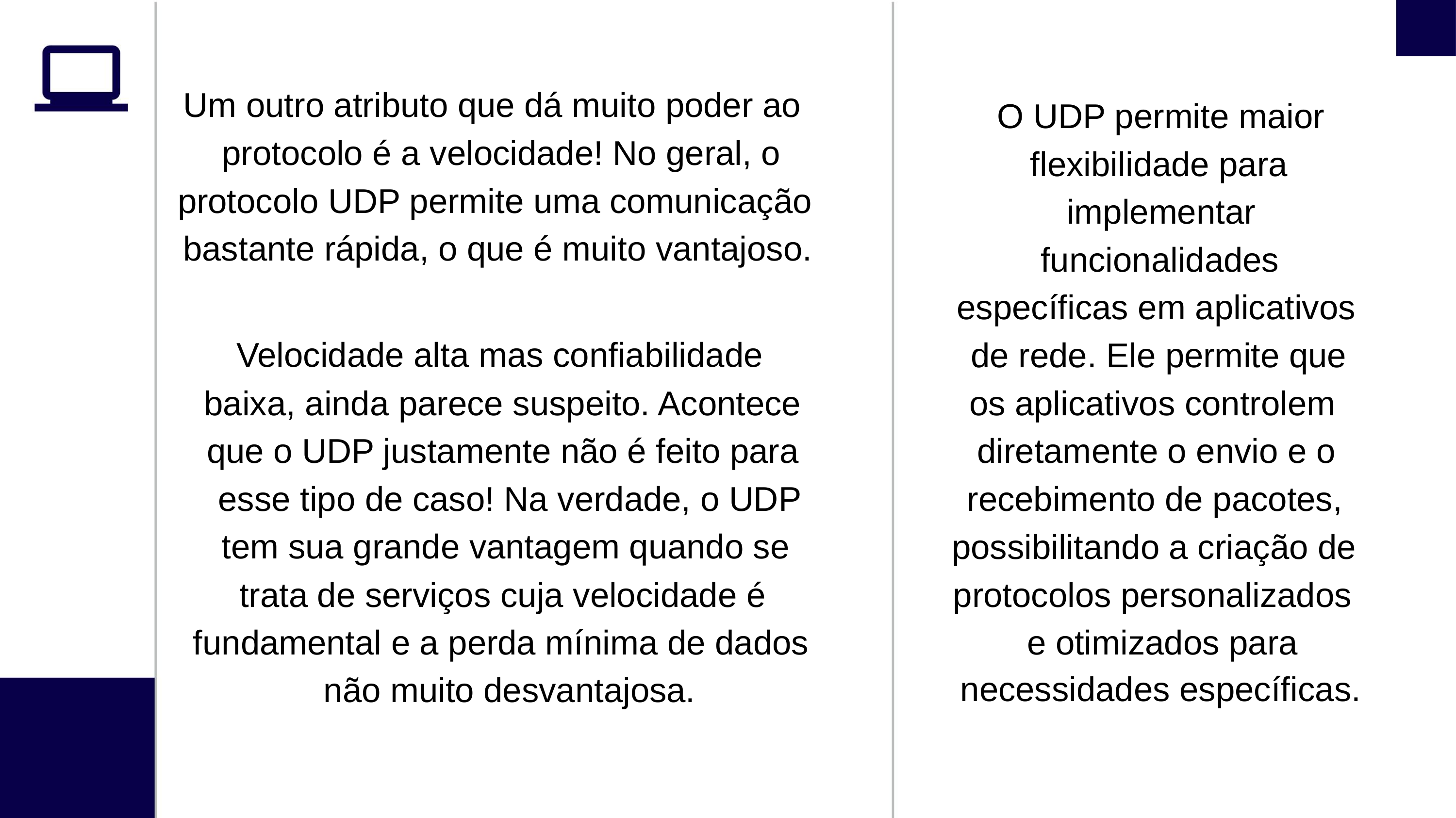

Um outro atributo que dá muito poder ao
protocolo é a velocidade! No geral, o
protocolo UDP permite uma comunicação
bastante rápida, o que é muito vantajoso.
O UDP permite maior
flexibilidade para
implementar
funcionalidades
específicas em aplicativos
de rede. Ele permite que
os aplicativos controlem
diretamente o envio e o
recebimento de pacotes,
possibilitando a criação de
protocolos personalizados
e otimizados para
Velocidade alta mas confiabilidade
baixa, ainda parece suspeito. Acontece
que o UDP justamente não é feito para
esse tipo de caso! Na verdade, o UDP
tem sua grande vantagem quando se
trata de serviços cuja velocidade é
fundamental e a perda mínima de dados
não muito desvantajosa.
necessidades específicas.